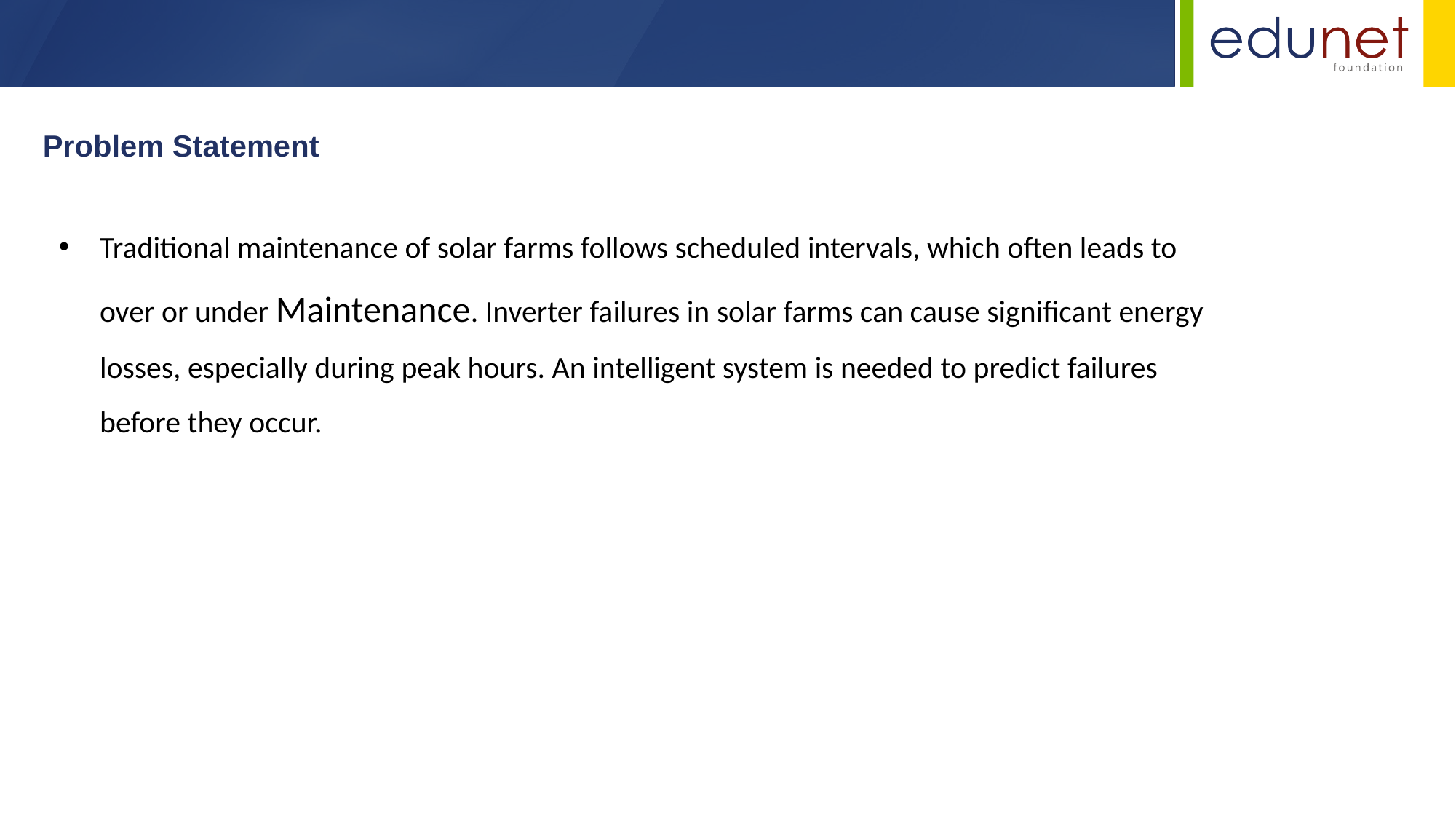

Problem Statement
Traditional maintenance of solar farms follows scheduled intervals, which often leads to over or under Maintenance. Inverter failures in solar farms can cause significant energy losses, especially during peak hours. An intelligent system is needed to predict failures before they occur.